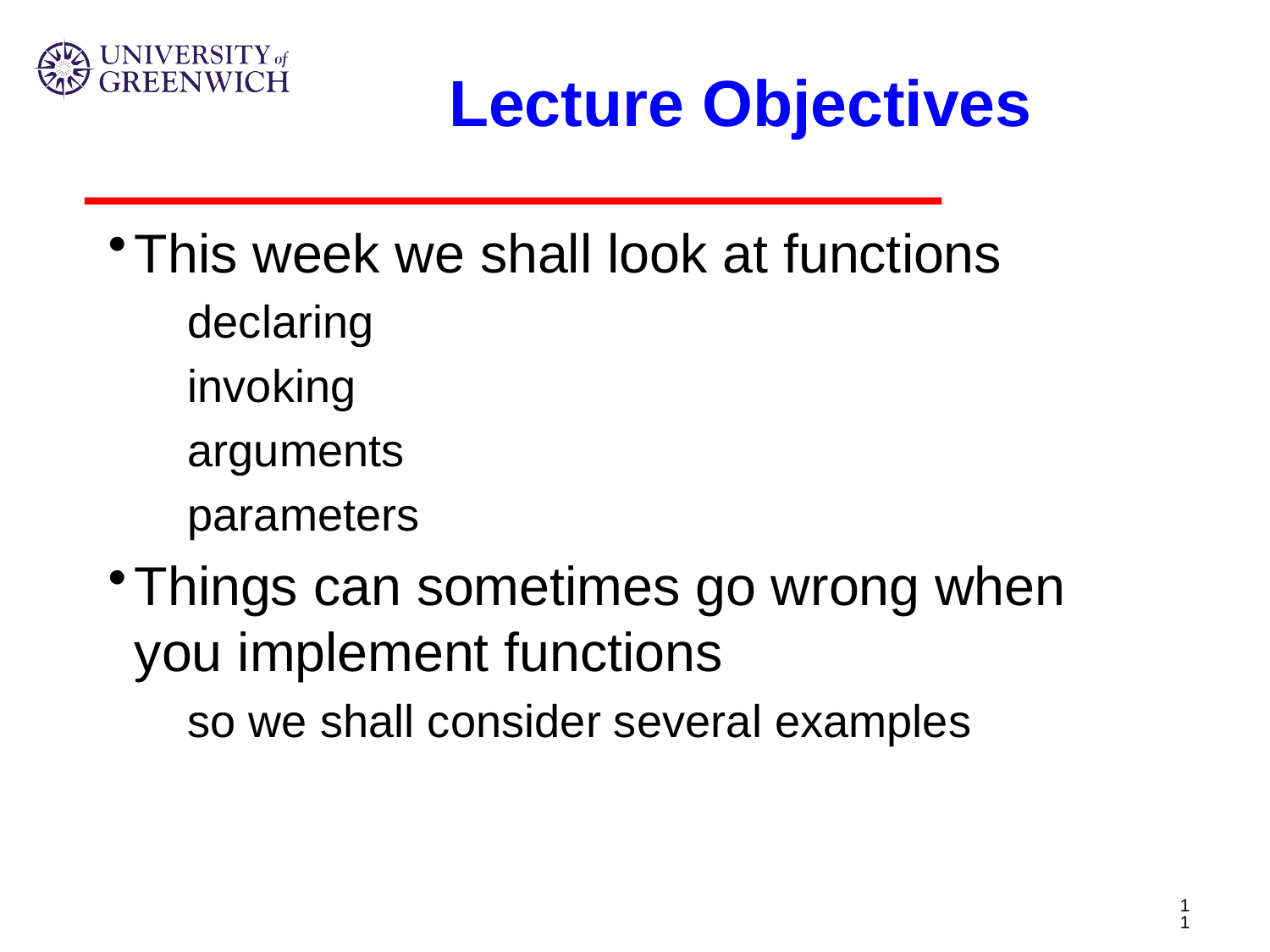

# Lecture Objectives
This week we shall look at functions
declaring
invoking
arguments
parameters
Things can sometimes go wrong when you implement functions
so we shall consider several examples
11